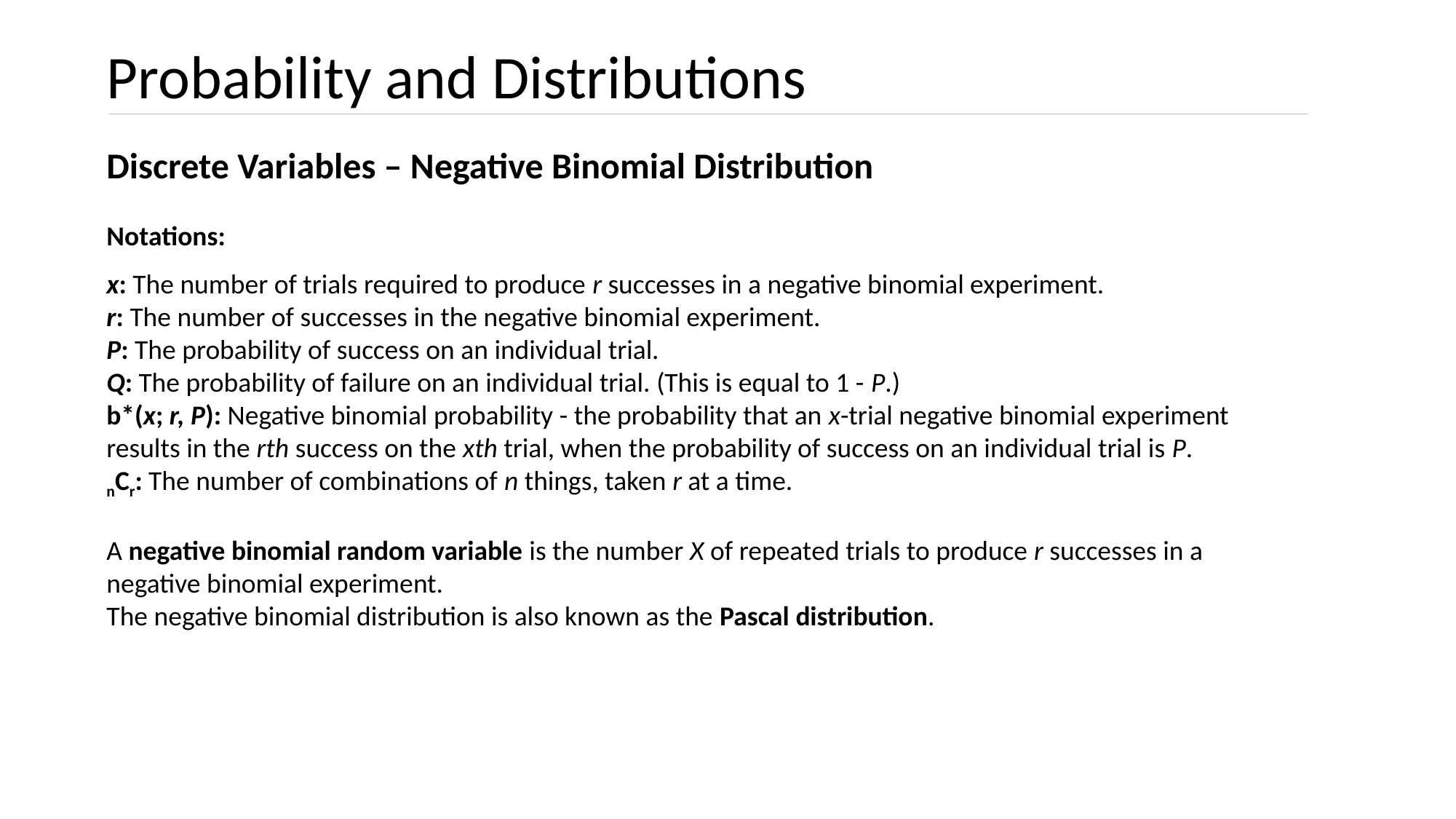

# Probability and Distributions
Discrete Variables – Negative Binomial Distribution
Notations:
x: The number of trials required to produce r successes in a negative binomial experiment.
r: The number of successes in the negative binomial experiment.
P: The probability of success on an individual trial.
Q: The probability of failure on an individual trial. (This is equal to 1 - P.)
b*(x; r, P): Negative binomial probability - the probability that an x-trial negative binomial experiment results in the rth success on the xth trial, when the probability of success on an individual trial is P.
nCr: The number of combinations of n things, taken r at a time.

A negative binomial random variable is the number X of repeated trials to produce r successes in a negative binomial experiment.
The negative binomial distribution is also known as the Pascal distribution.